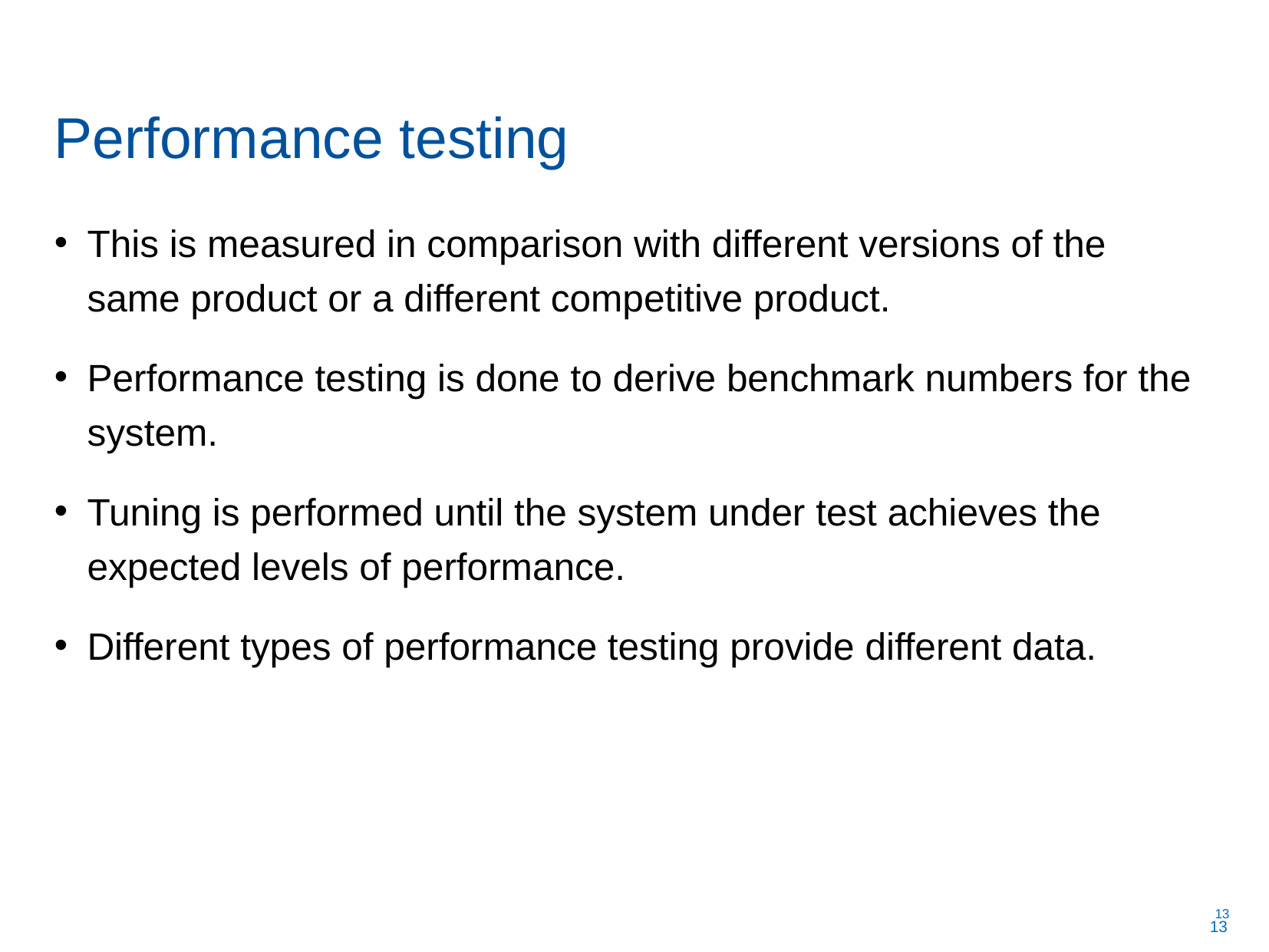

Performance testing
This is measured in comparison with different versions of the same product or a different competitive product.
Performance testing is done to derive benchmark numbers for the system.
Tuning is performed until the system under test achieves the expected levels of performance.
Different types of performance testing provide different data.